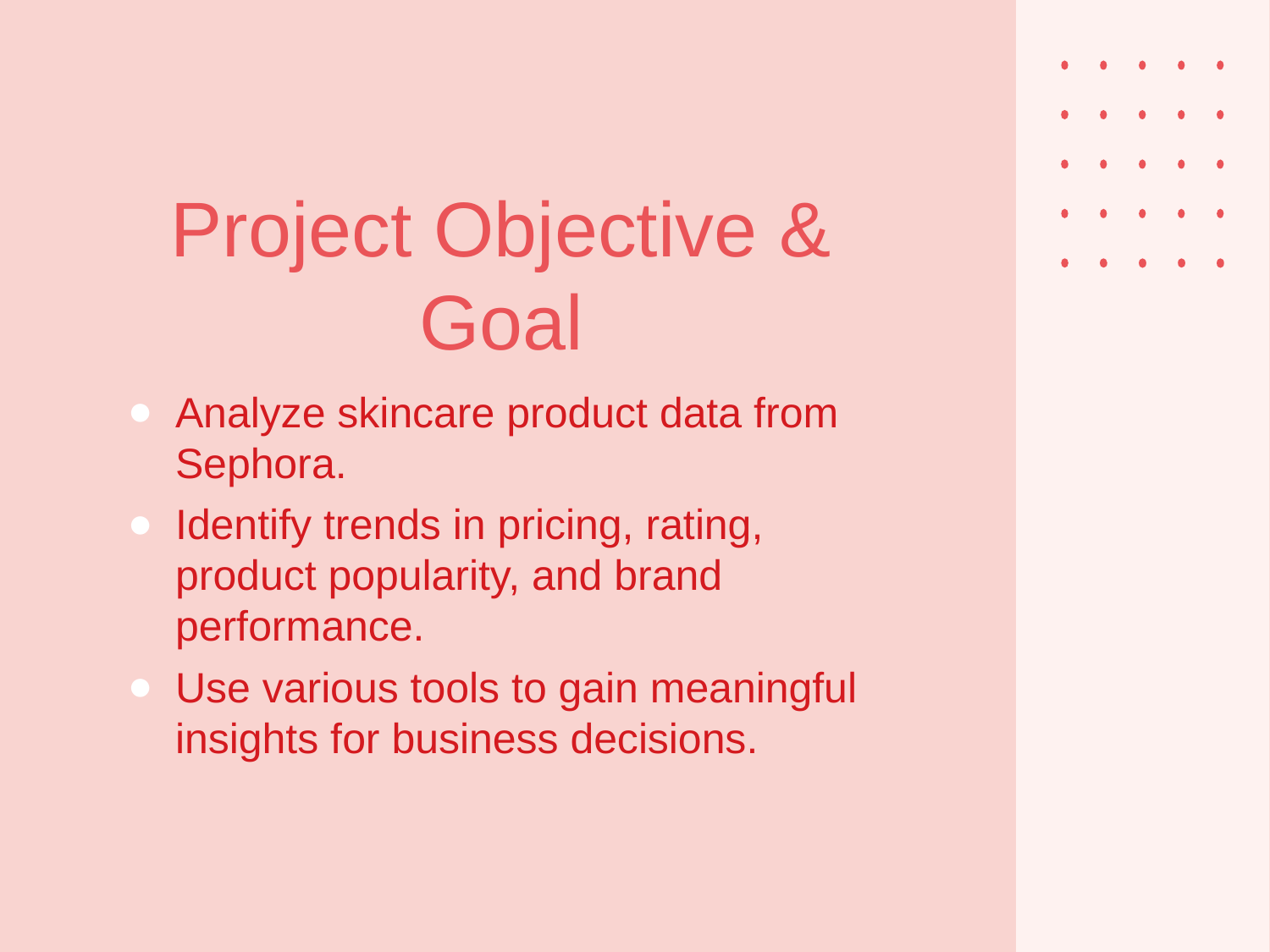

# Project Objective & Goal
Analyze skincare product data from Sephora.
Identify trends in pricing, rating, product popularity, and brand performance.
Use various tools to gain meaningful insights for business decisions.